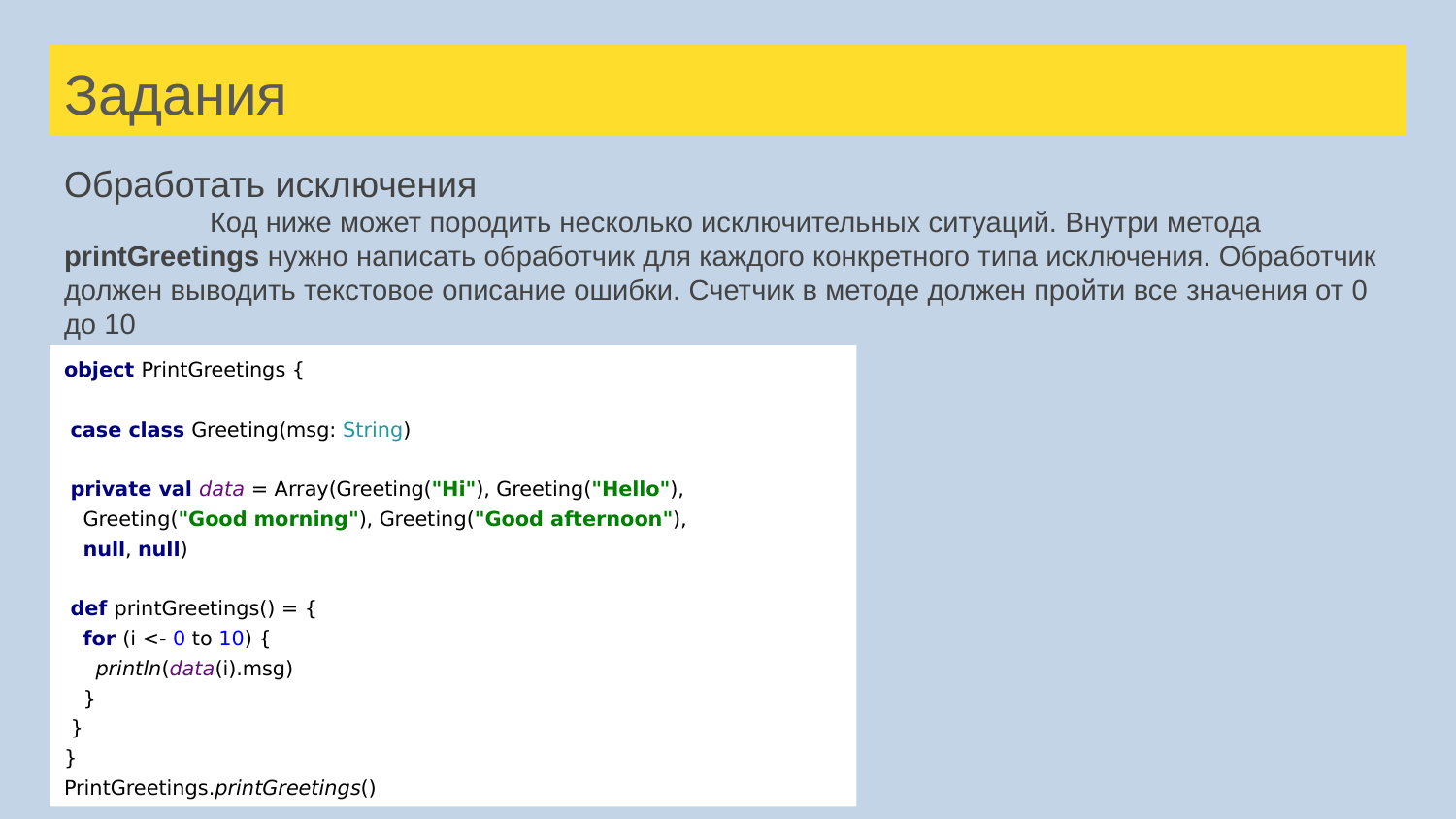

# Задания
Обработать исключения
	Код ниже может породить несколько исключительных ситуаций. Внутри метода printGreetings нужно написать обработчик для каждого конкретного типа исключения. Обработчик должен выводить текстовое описание ошибки. Счетчик в методе должен пройти все значения от 0 до 10
object PrintGreetings {

 case class Greeting(msg: String)

 private val data = Array(Greeting("Hi"), Greeting("Hello"),
   Greeting("Good morning"), Greeting("Good afternoon"),
   null, null)

 def printGreetings() = {
   for (i <- 0 to 10) {
     println(data(i).msg)
   }
 }
}
PrintGreetings.printGreetings()